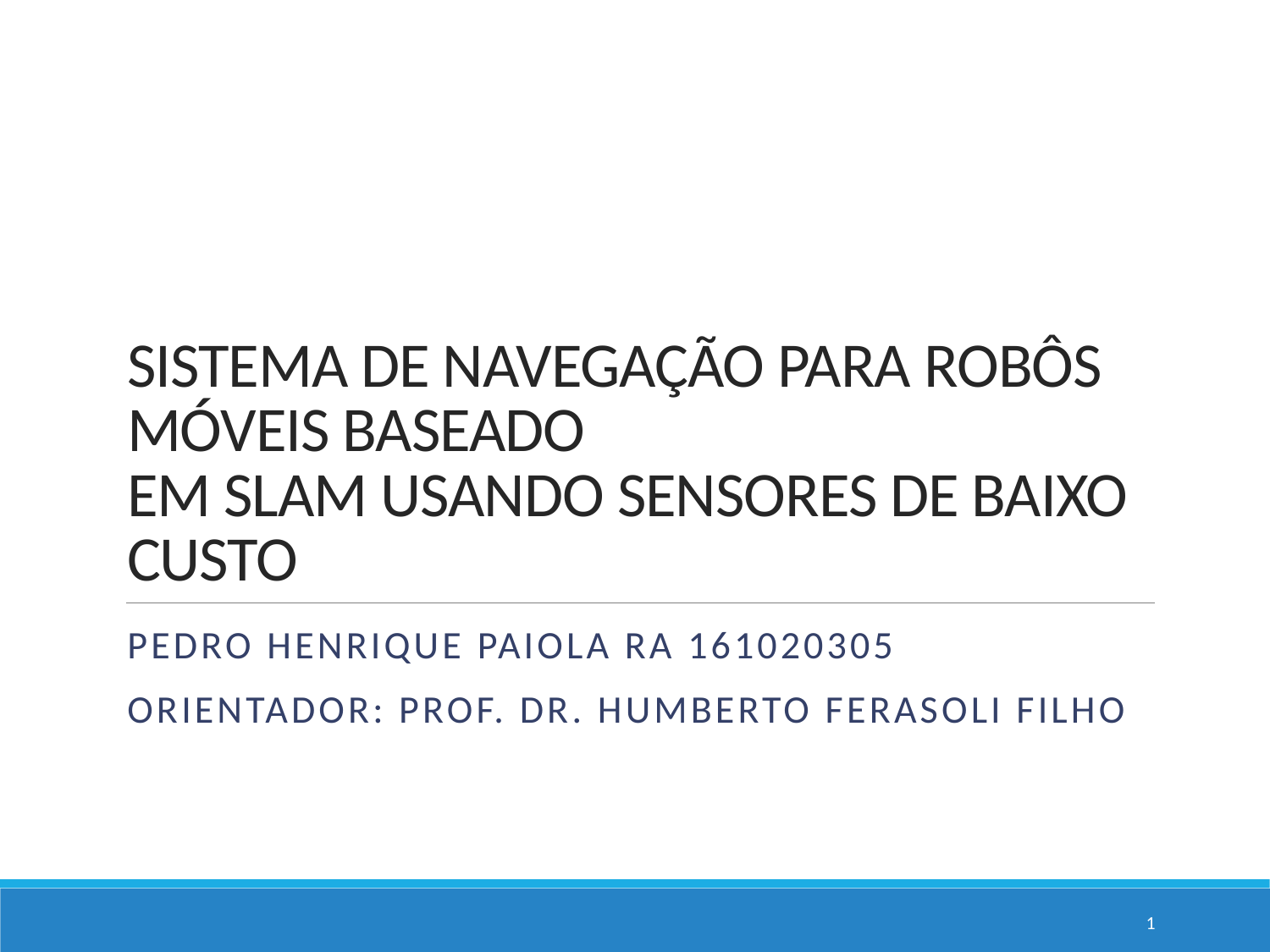

# SISTEMA DE NAVEGAÇÃO PARA ROBÔS MÓVEIS BASEADO EM SLAM USANDO SENSORES DE BAIXO CUSTO
Pedro Henrique Paiola RA 161020305
Orientador: Prof. Dr. Humberto Ferasoli Filho
1